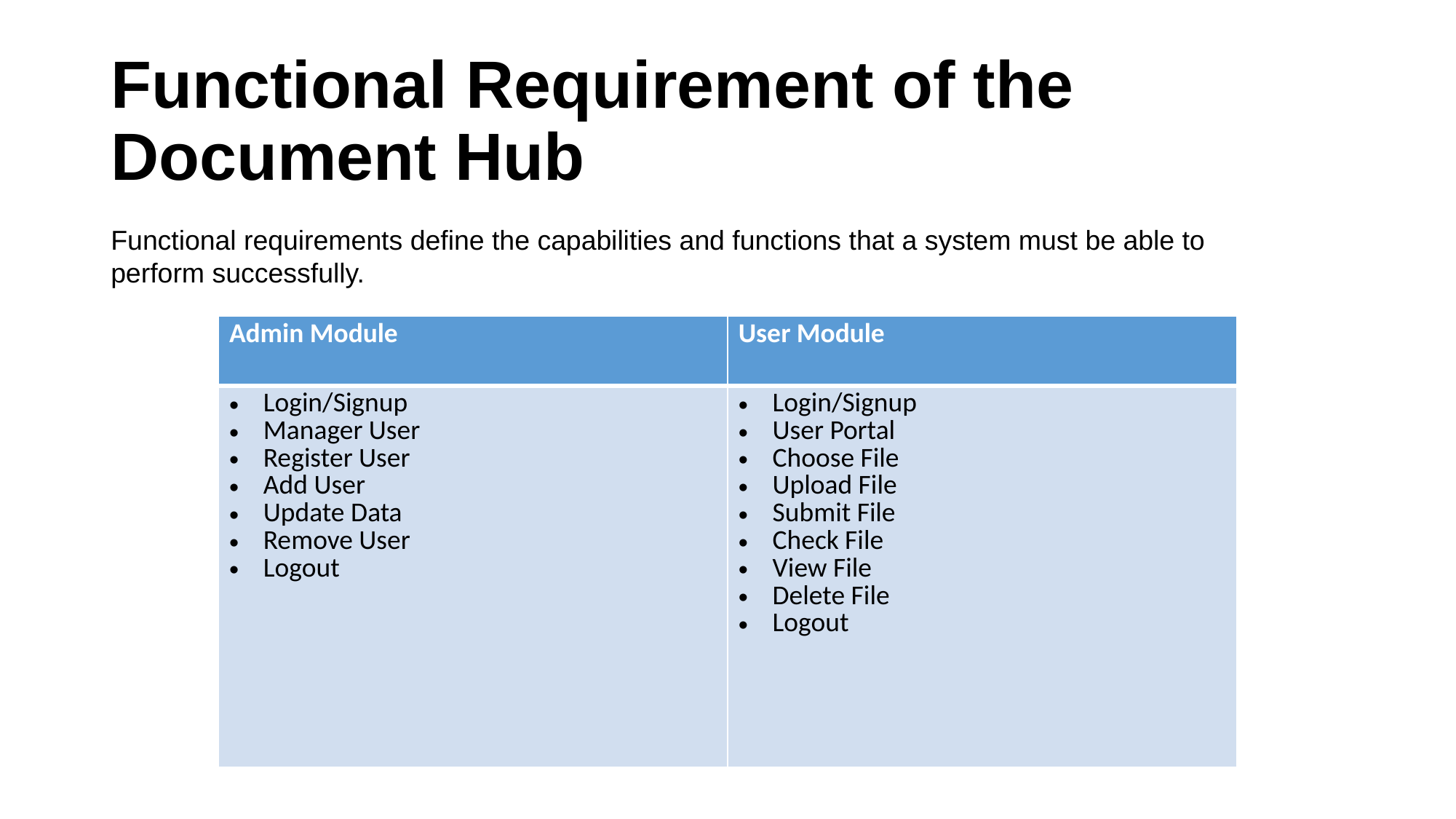

# Functional Requirement of the Document Hub
Functional requirements define the capabilities and functions that a system must be able to perform successfully.

| Admin Module | User Module |
| --- | --- |
| Login/Signup Manager User Register User Add User Update Data Remove User Logout | Login/Signup User Portal Choose File Upload File Submit File Check File View File Delete File Logout |